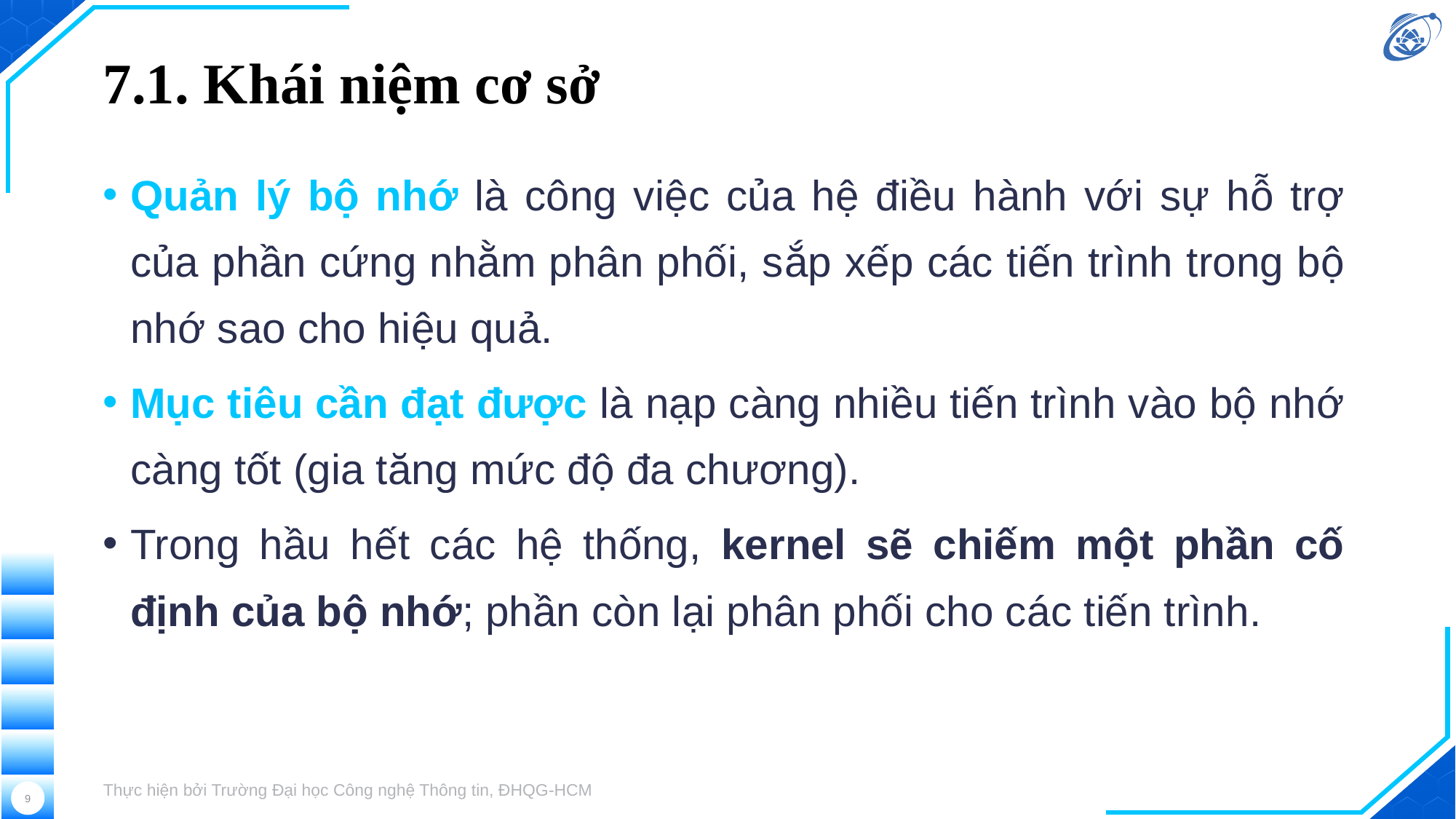

# 7.1. Khái niệm cơ sở
Quản lý bộ nhớ là công việc của hệ điều hành với sự hỗ trợ của phần cứng nhằm phân phối, sắp xếp các tiến trình trong bộ nhớ sao cho hiệu quả.
Mục tiêu cần đạt được là nạp càng nhiều tiến trình vào bộ nhớ càng tốt (gia tăng mức độ đa chương).
Trong hầu hết các hệ thống, kernel sẽ chiếm một phần cố định của bộ nhớ; phần còn lại phân phối cho các tiến trình.

Thực hiện bởi Trường Đại học Công nghệ Thông tin, ĐHQG-HCM
9